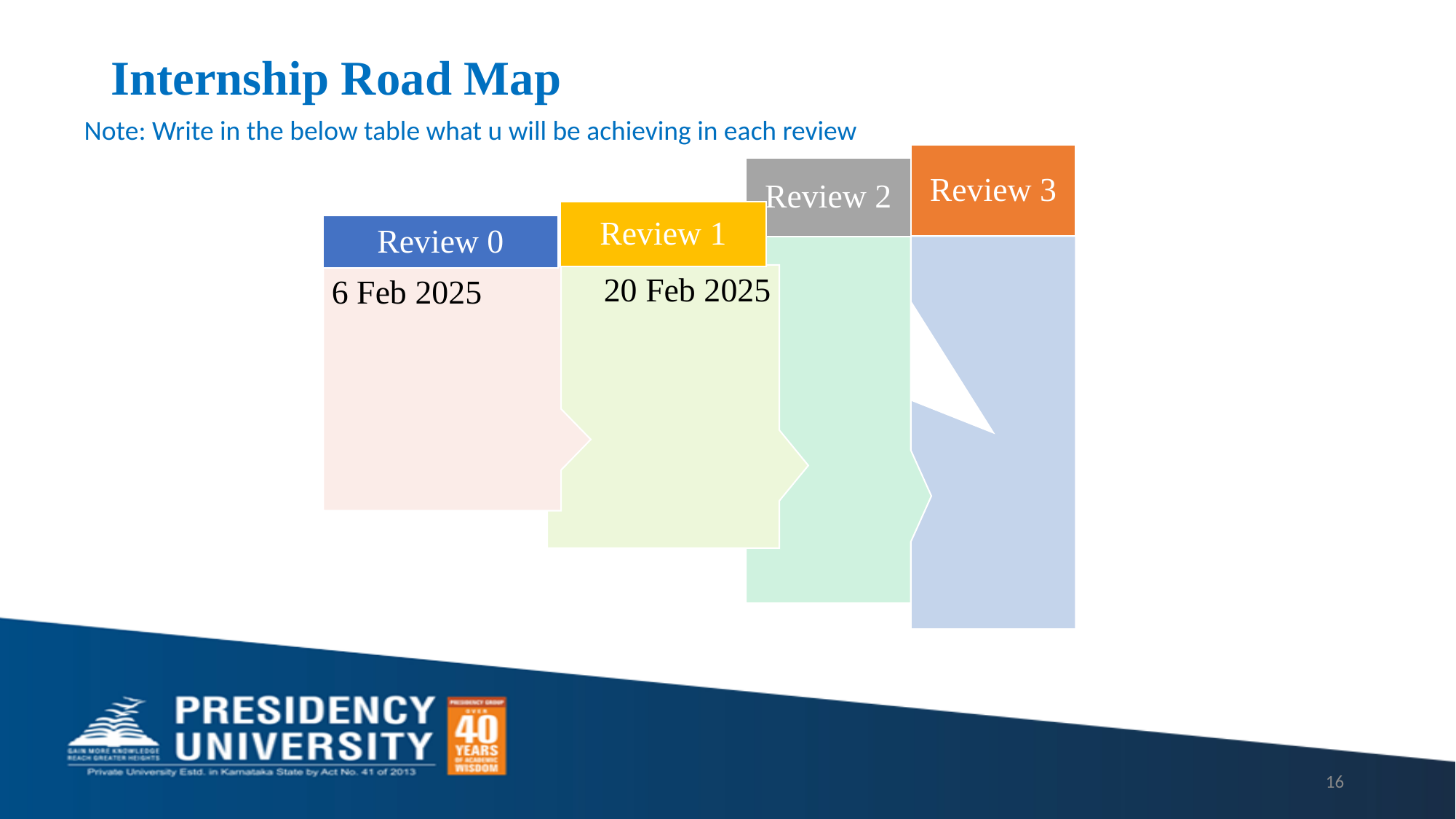

# Internship Road Map
Note: Write in the below table what u will be achieving in each review
Review 3

Review 2
20 Feb 2025
Review 1
6 Feb 2025

Review 0
16